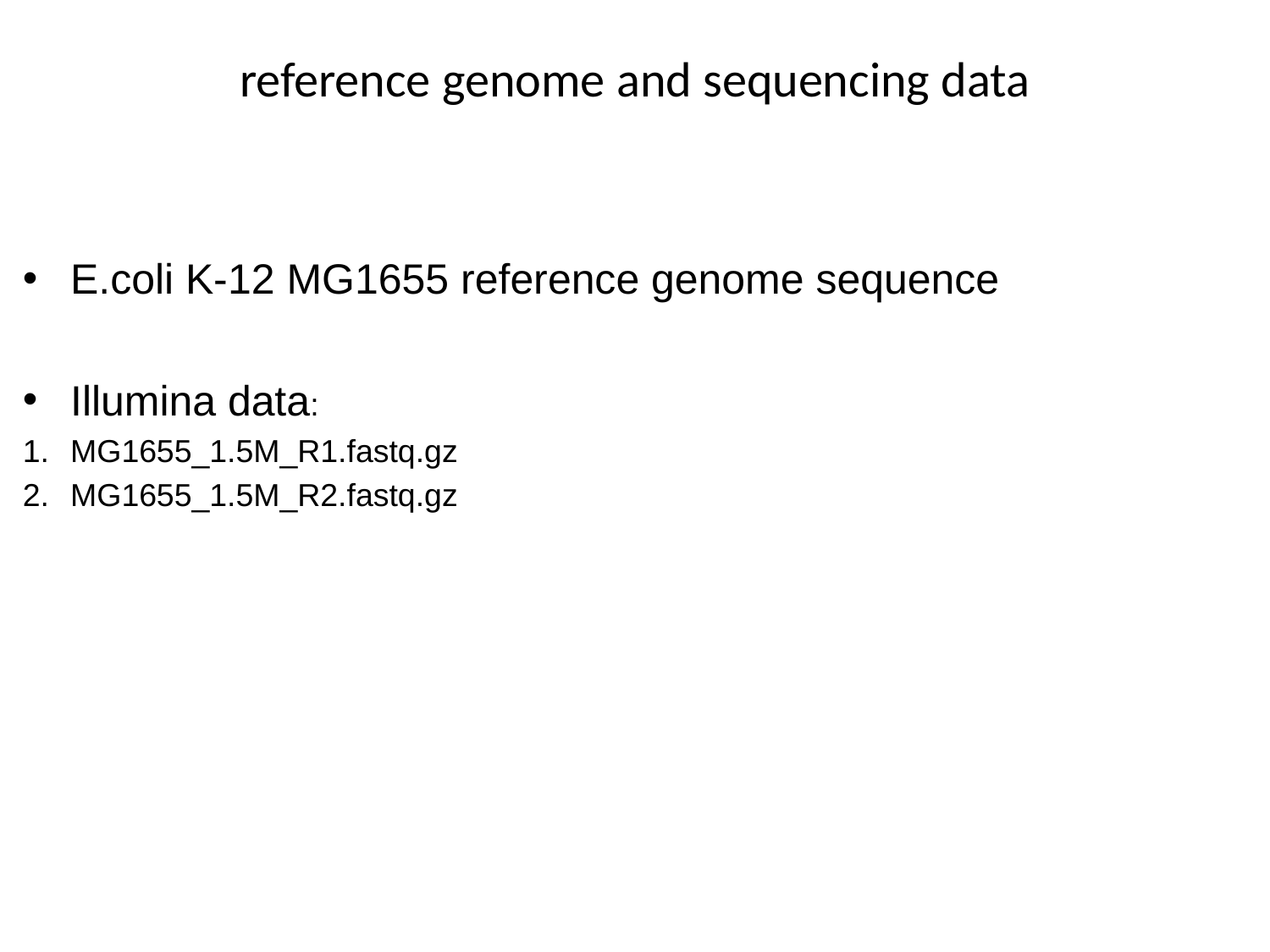

# reference genome and sequencing data
E.coli K-12 MG1655 reference genome sequence

Illumina data:
MG1655_1.5M_R1.fastq.gz
MG1655_1.5M_R2.fastq.gz